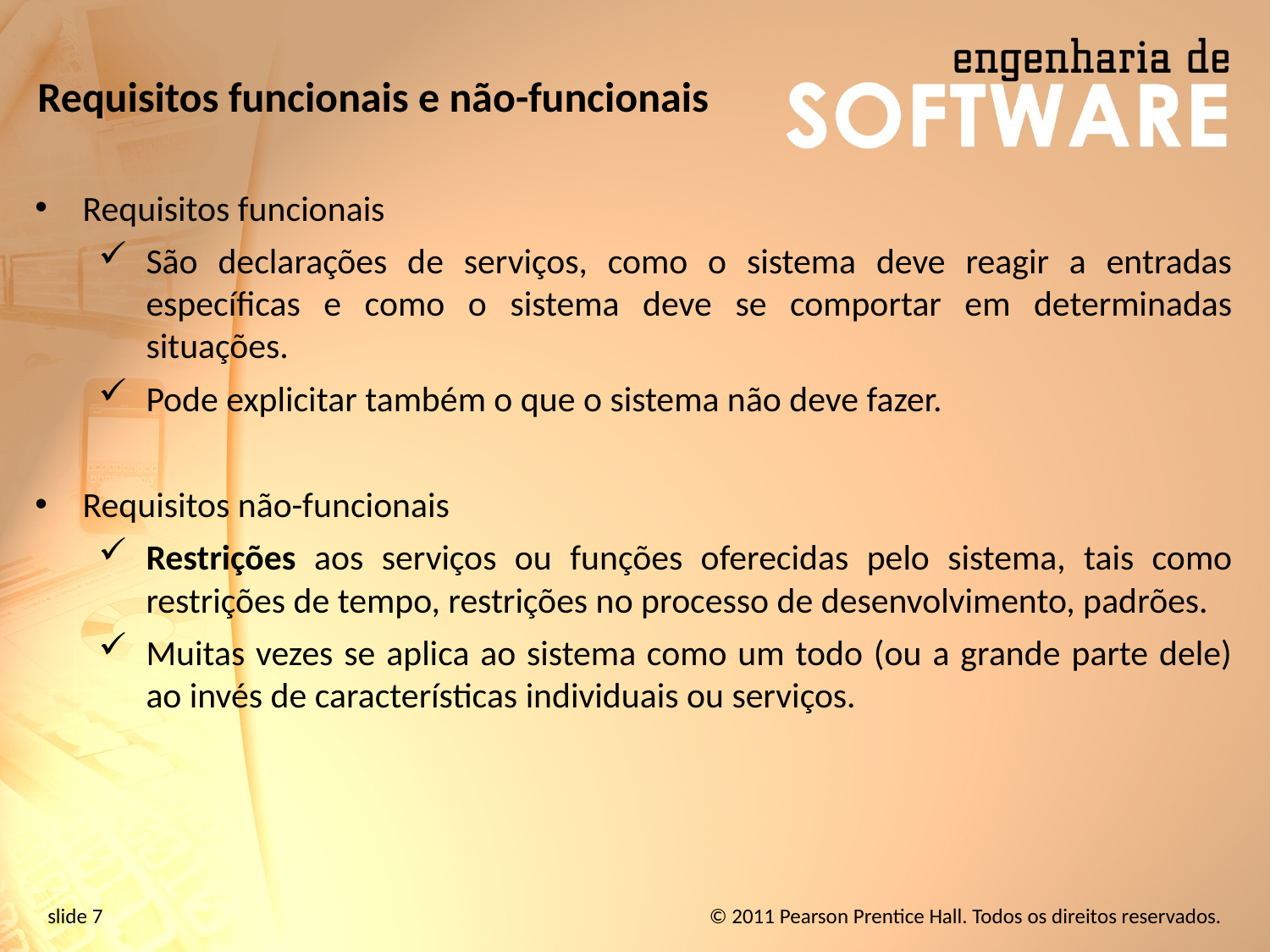

# Requisitos funcionais e não-funcionais
Requisitos funcionais
São declarações de serviços, como o sistema deve reagir a entradas específicas e como o sistema deve se comportar em determinadas situações.
Pode explicitar também o que o sistema não deve fazer.

Requisitos não-funcionais
Restrições aos serviços ou funções oferecidas pelo sistema, tais como restrições de tempo, restrições no processo de desenvolvimento, padrões.
Muitas vezes se aplica ao sistema como um todo (ou a grande parte dele) ao invés de características individuais ou serviços.